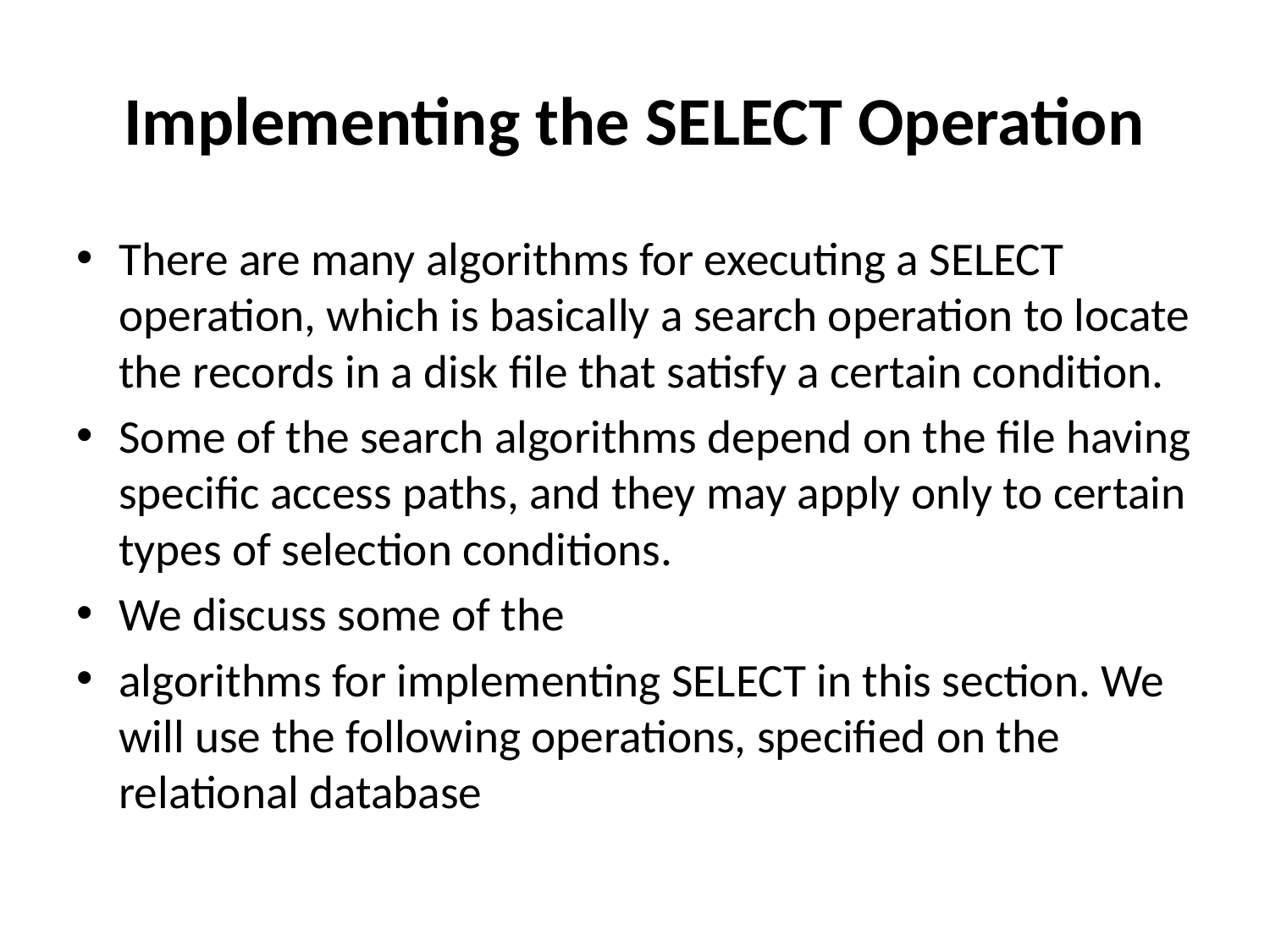

# Implementing the SELECT Operation
There are many algorithms for executing a SELECT operation, which is basically a search operation to locate the records in a disk file that satisfy a certain condition.
Some of the search algorithms depend on the file having specific access paths, and they may apply only to certain types of selection conditions.
We discuss some of the
algorithms for implementing SELECT in this section. We will use the following operations, specified on the relational database